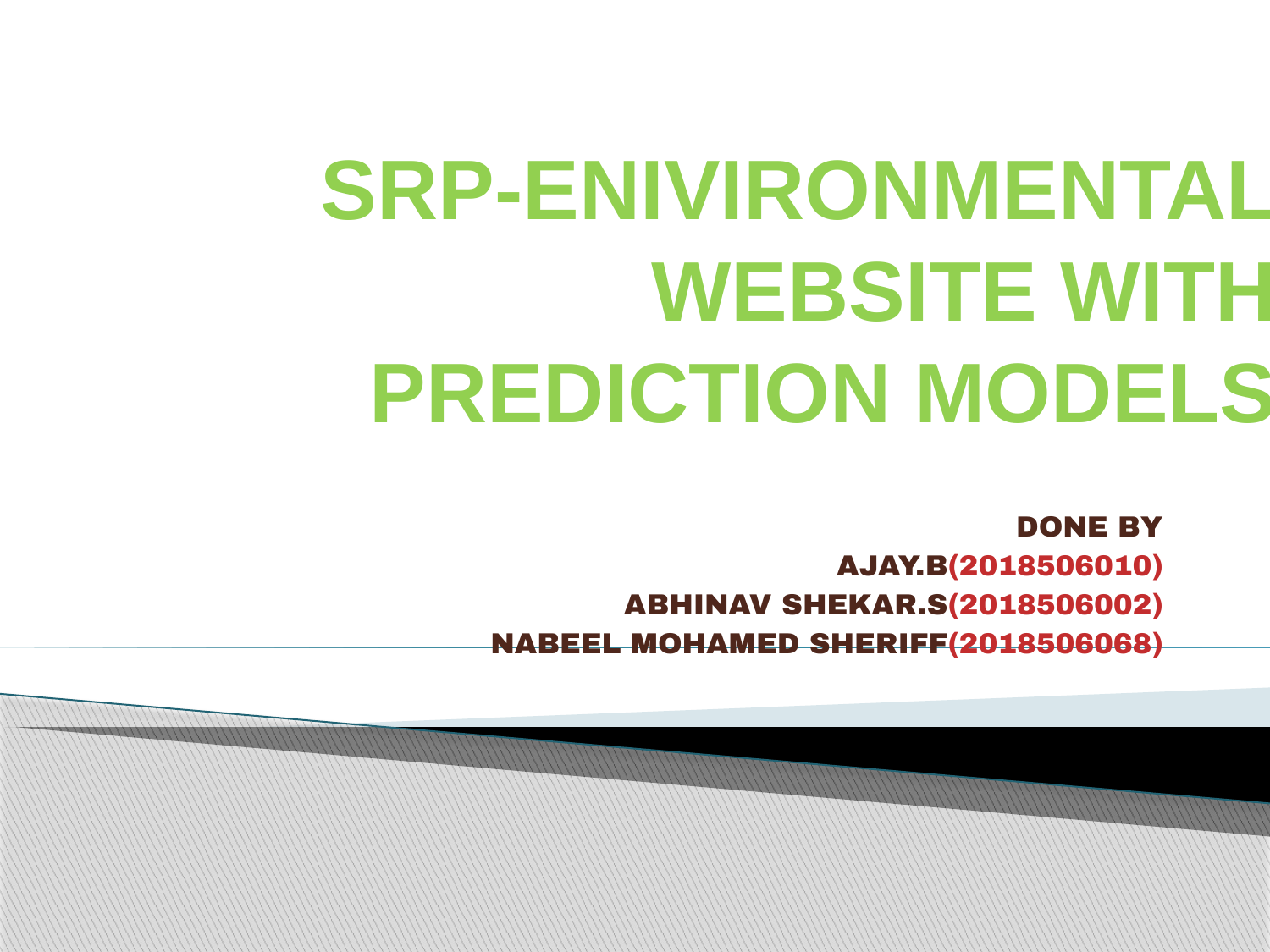

# SRP-ENIVIRONMENTAL WEBSITE WITH PREDICTION MODELS
DONE BY
AJAY.B(2018506010)
ABHINAV SHEKAR.S(2018506002)
NABEEL MOHAMED SHERIFF(2018506068)